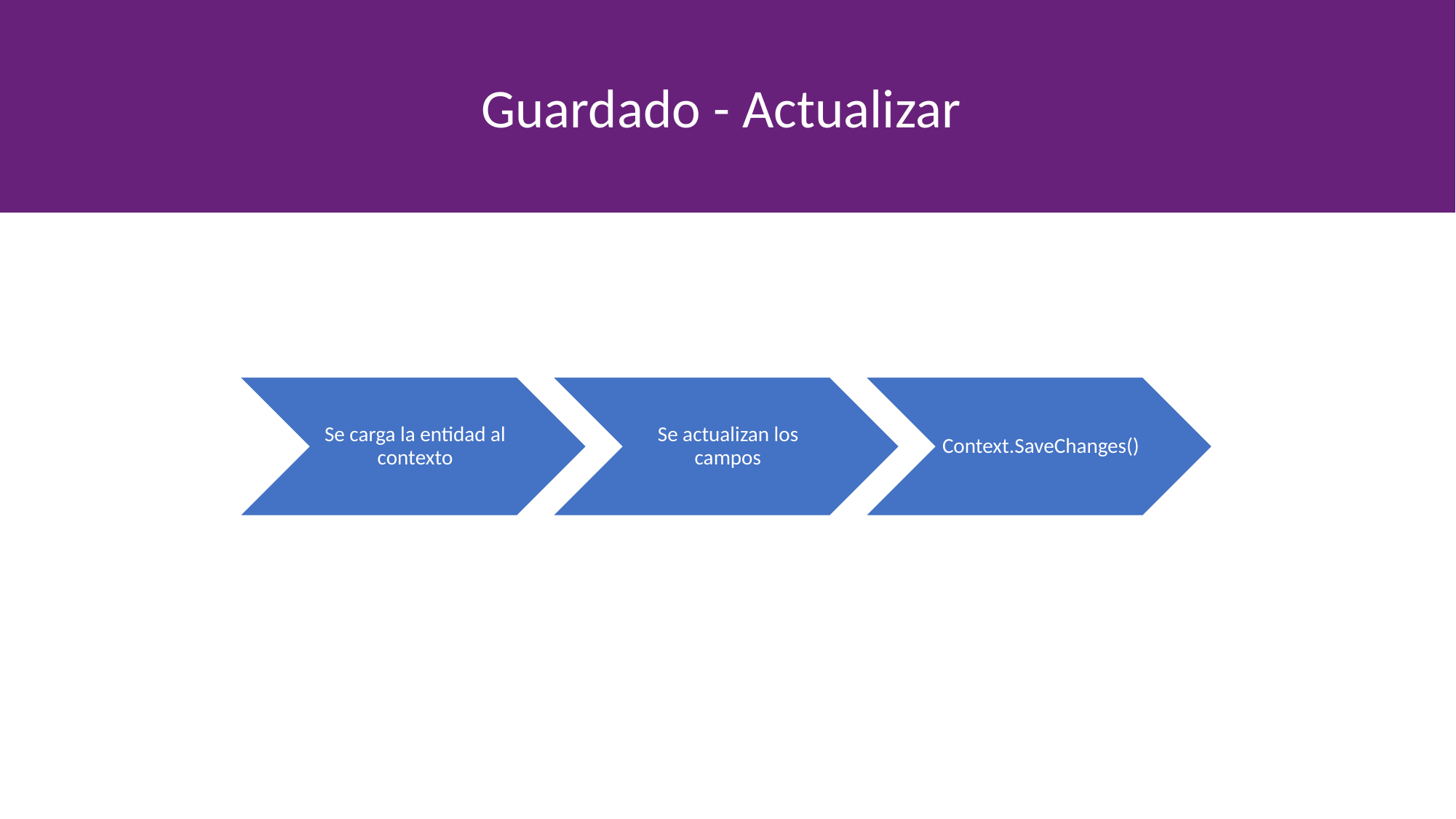

Guardado - Actualizar
#
Se carga la entidad al contexto
Se actualizan los campos
Context.SaveChanges()